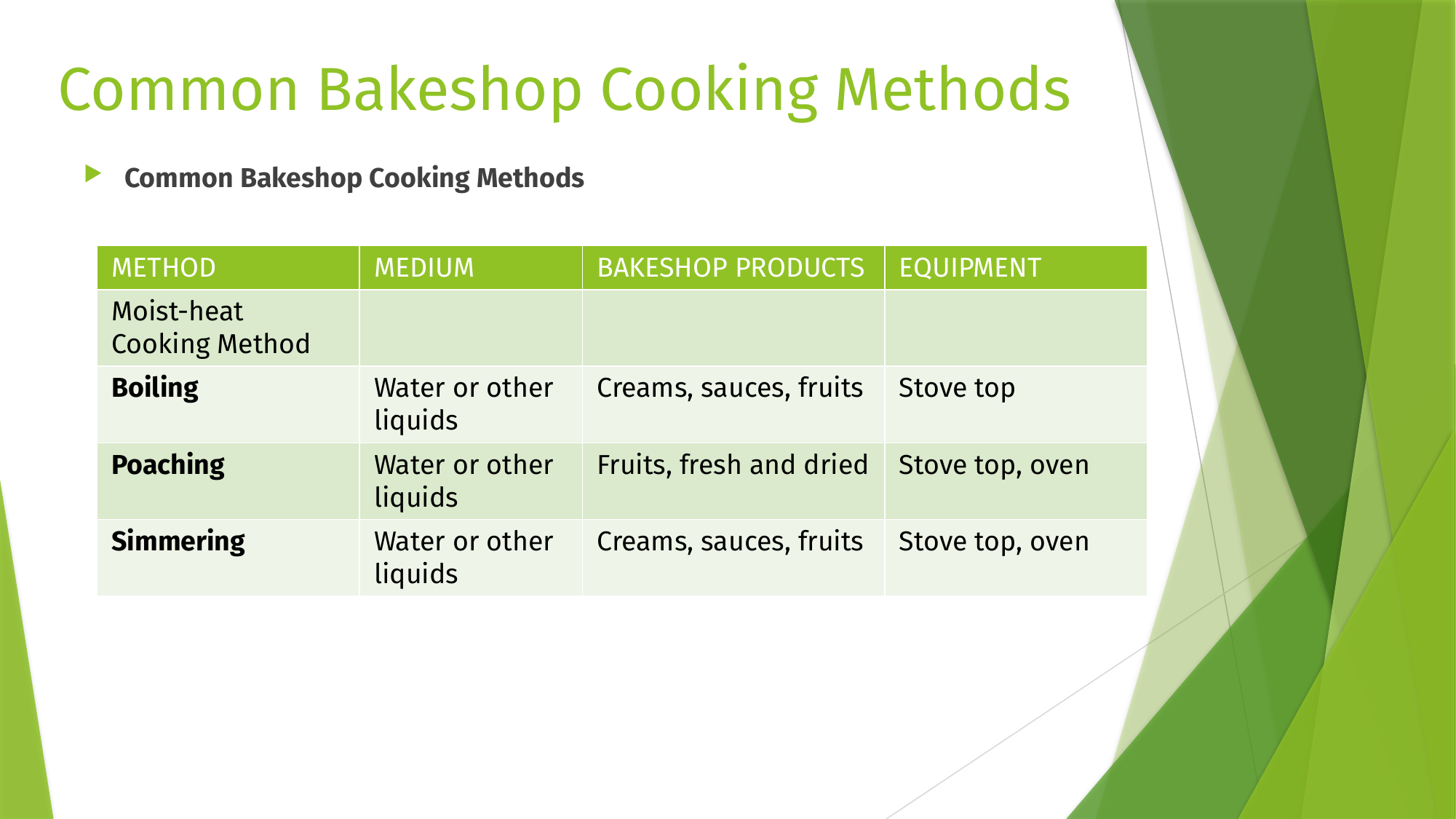

# Common Bakeshop Cooking Methods
Common Bakeshop Cooking Methods
| METHOD | MEDIUM | BAKESHOP PRODUCTS | EQUIPMENT |
| --- | --- | --- | --- |
| Moist-heat Cooking Method |  |  |  |
| Boiling | Water or other liquids | Creams, sauces, fruits | Stove top |
| Poaching | Water or other liquids | Fruits, fresh and dried | Stove top, oven |
| Simmering | Water or other liquids | Creams, sauces, fruits | Stove top, oven |